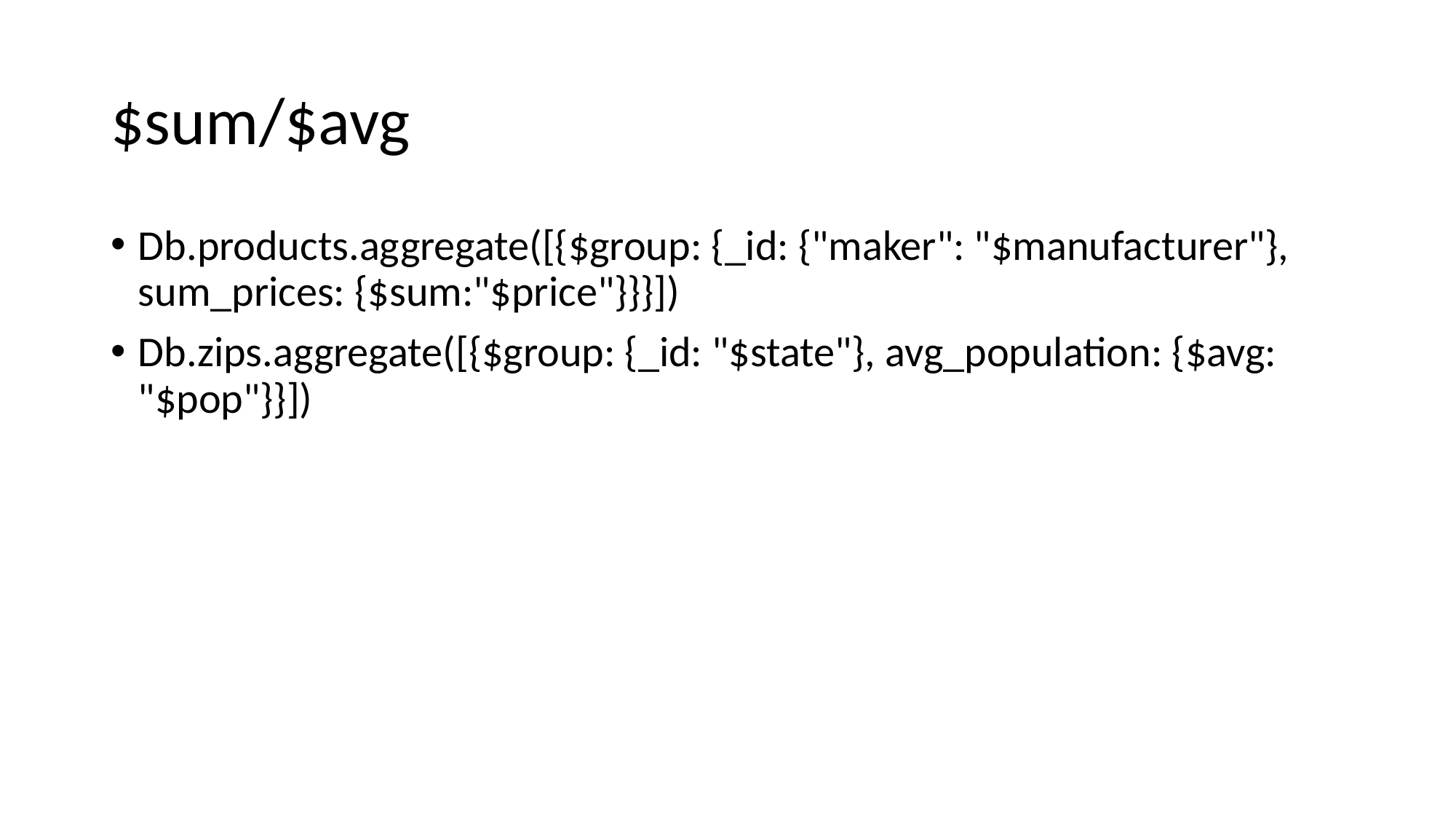

# $sum/$avg
Db.products.aggregate([{$group: {_id: {"maker": "$manufacturer"}, sum_prices: {$sum:"$price"}}}])
Db.zips.aggregate([{$group: {_id: "$state"}, avg_population: {$avg: "$pop"}}])